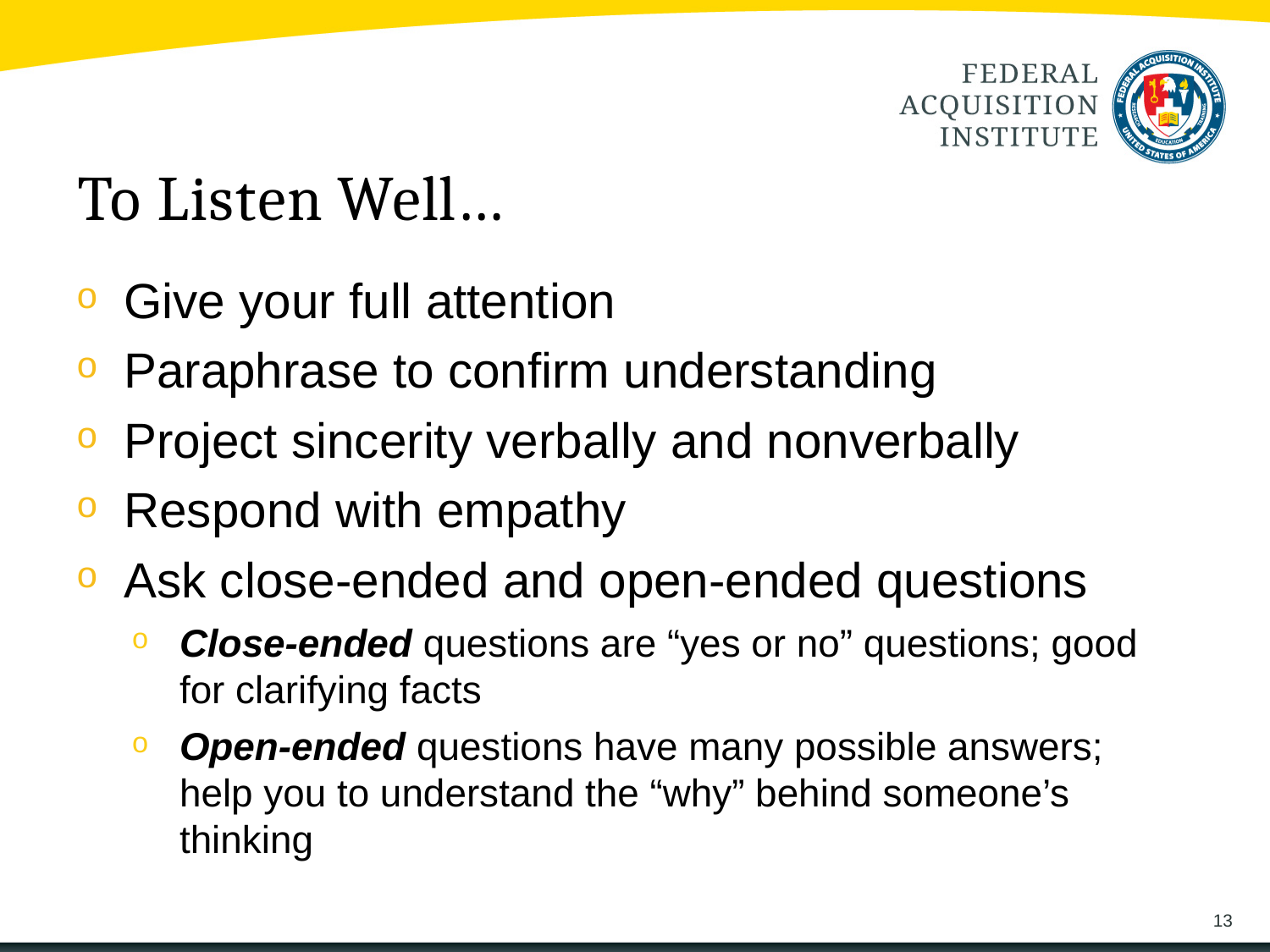

To Listen Well…
Give your full attention
Paraphrase to confirm understanding
Project sincerity verbally and nonverbally
Respond with empathy
Ask close-ended and open-ended questions
Close-ended questions are “yes or no” questions; good for clarifying facts
Open-ended questions have many possible answers; help you to understand the “why” behind someone’s thinking

13